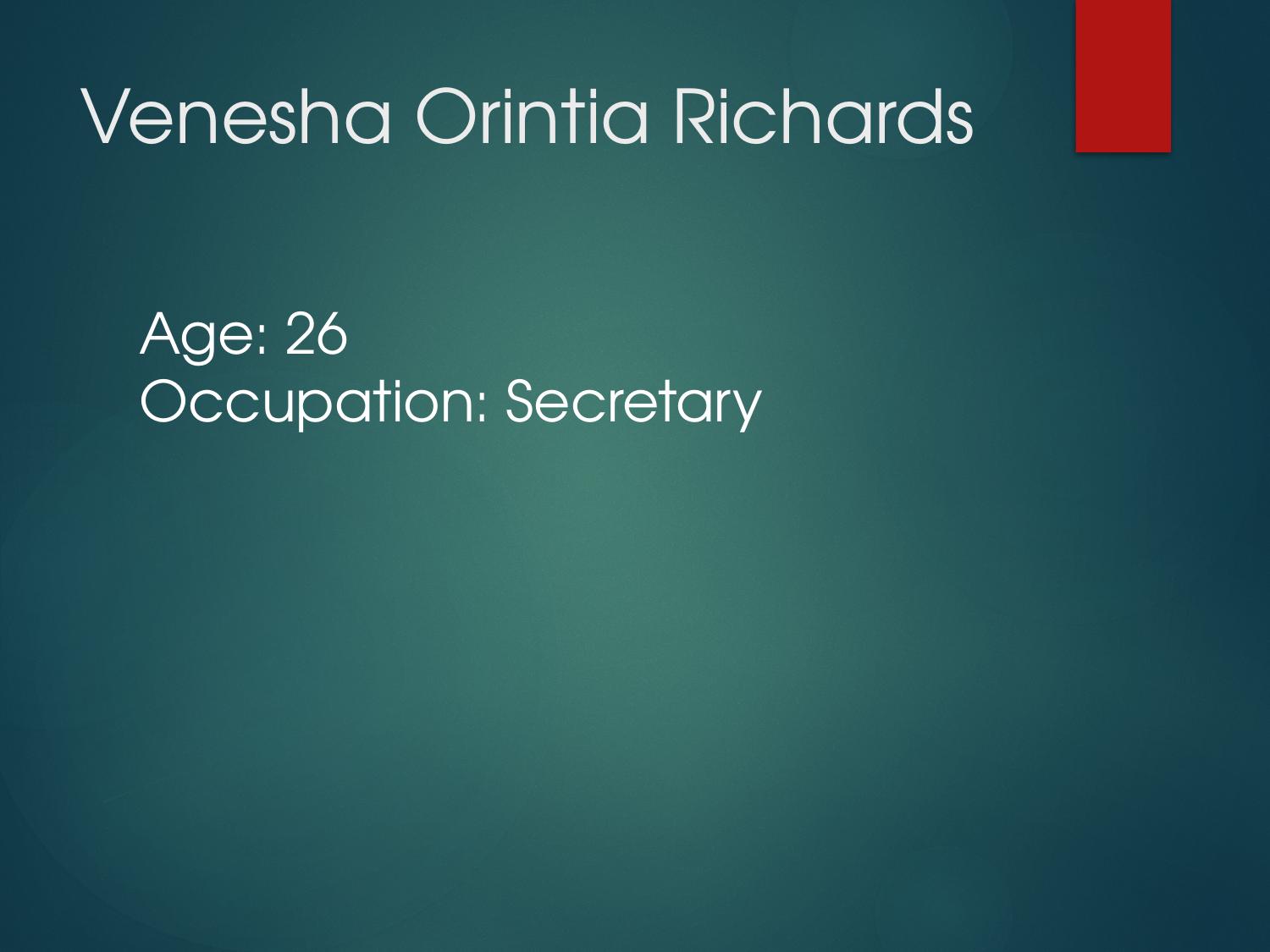

# Venesha Orintia Richards

Age: 26
Occupation: Secretary